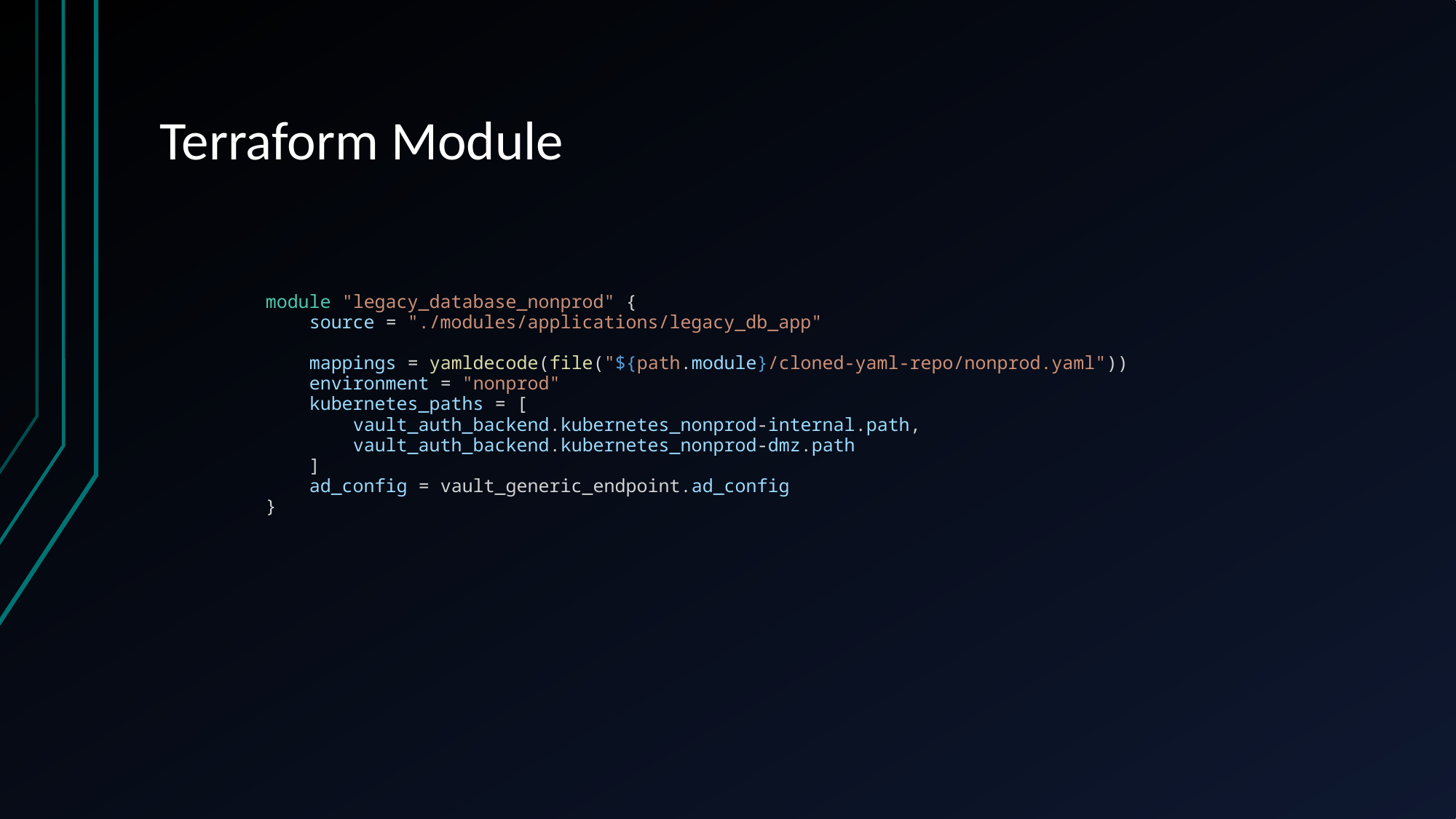

# Terraform Module
module "legacy_database_nonprod" {
    source = "./modules/applications/legacy_db_app"

    mappings = yamldecode(file("${path.module}/cloned-yaml-repo/nonprod.yaml"))
    environment = "nonprod"
    kubernetes_paths = [
        vault_auth_backend.kubernetes_nonprod-internal.path,
        vault_auth_backend.kubernetes_nonprod-dmz.path
    ]
    ad_config = vault_generic_endpoint.ad_config
}